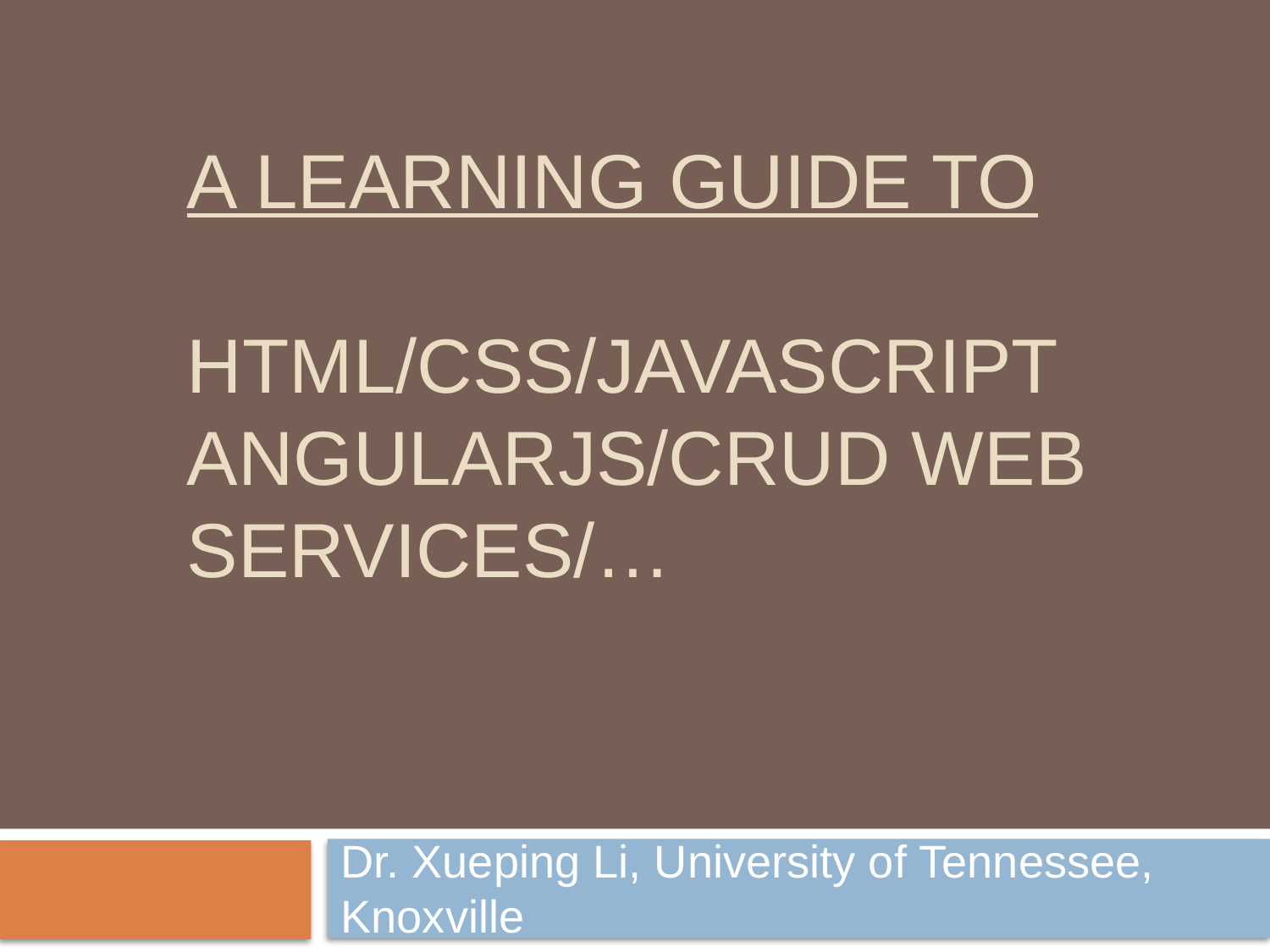

# A Learning Guide to HTML/CSS/JavaScript AnGULARJS/CRUD Web Services/…
Dr. Xueping Li, University of Tennessee, Knoxville